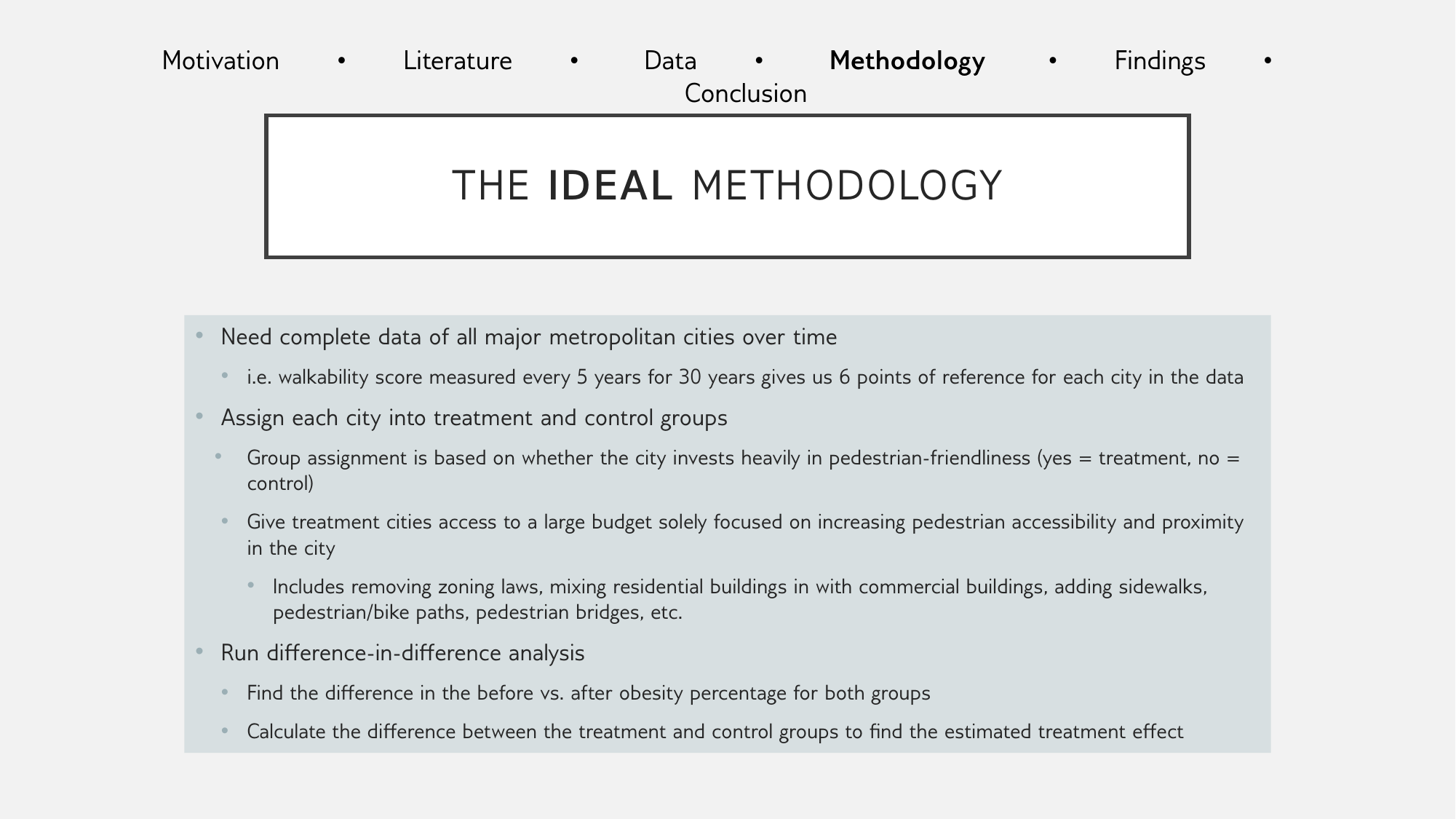

Motivation       •       Literature       •        Data       •        Methodology       •       Findings       •        Conclusion
# THE IDEAL Methodology
Need complete data of all major metropolitan cities over time
i.e. walkability score measured every 5 years for 30 years gives us 6 points of reference for each city in the data
Assign each city into treatment and control groups
Group assignment is based on whether the city invests heavily in pedestrian-friendliness (yes = treatment, no = control)
Give treatment cities access to a large budget solely focused on increasing pedestrian accessibility and proximity in the city
Includes removing zoning laws, mixing residential buildings in with commercial buildings, adding sidewalks, pedestrian/bike paths, pedestrian bridges, etc.
Run difference-in-difference analysis
Find the difference in the before vs. after obesity percentage for both groups
Calculate the difference between the treatment and control groups to find the estimated treatment effect